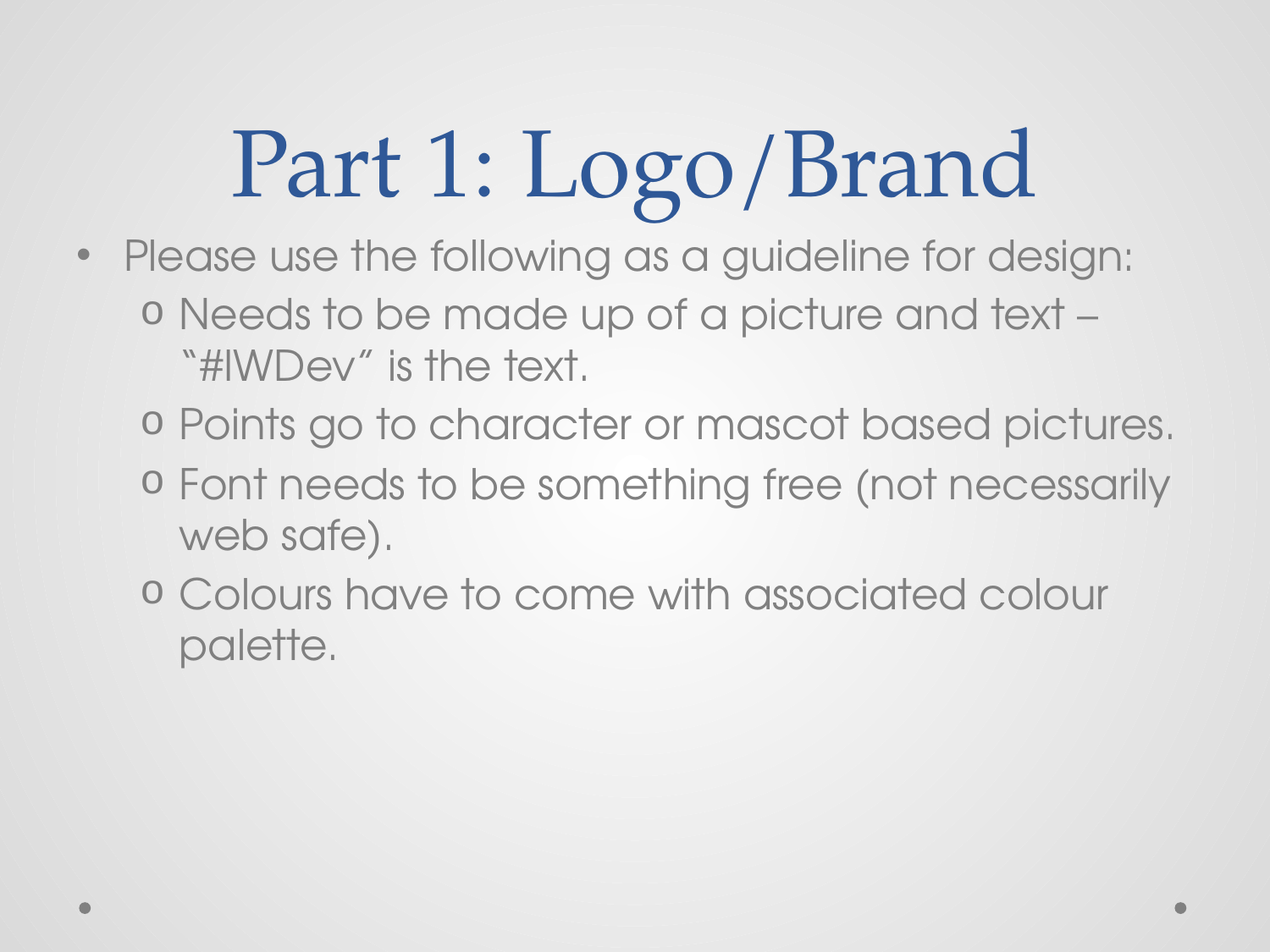

# Part 1: Logo/Brand
Please use the following as a guideline for design:
Needs to be made up of a picture and text – “#IWDev” is the text.
Points go to character or mascot based pictures.
Font needs to be something free (not necessarily web safe).
Colours have to come with associated colour palette.